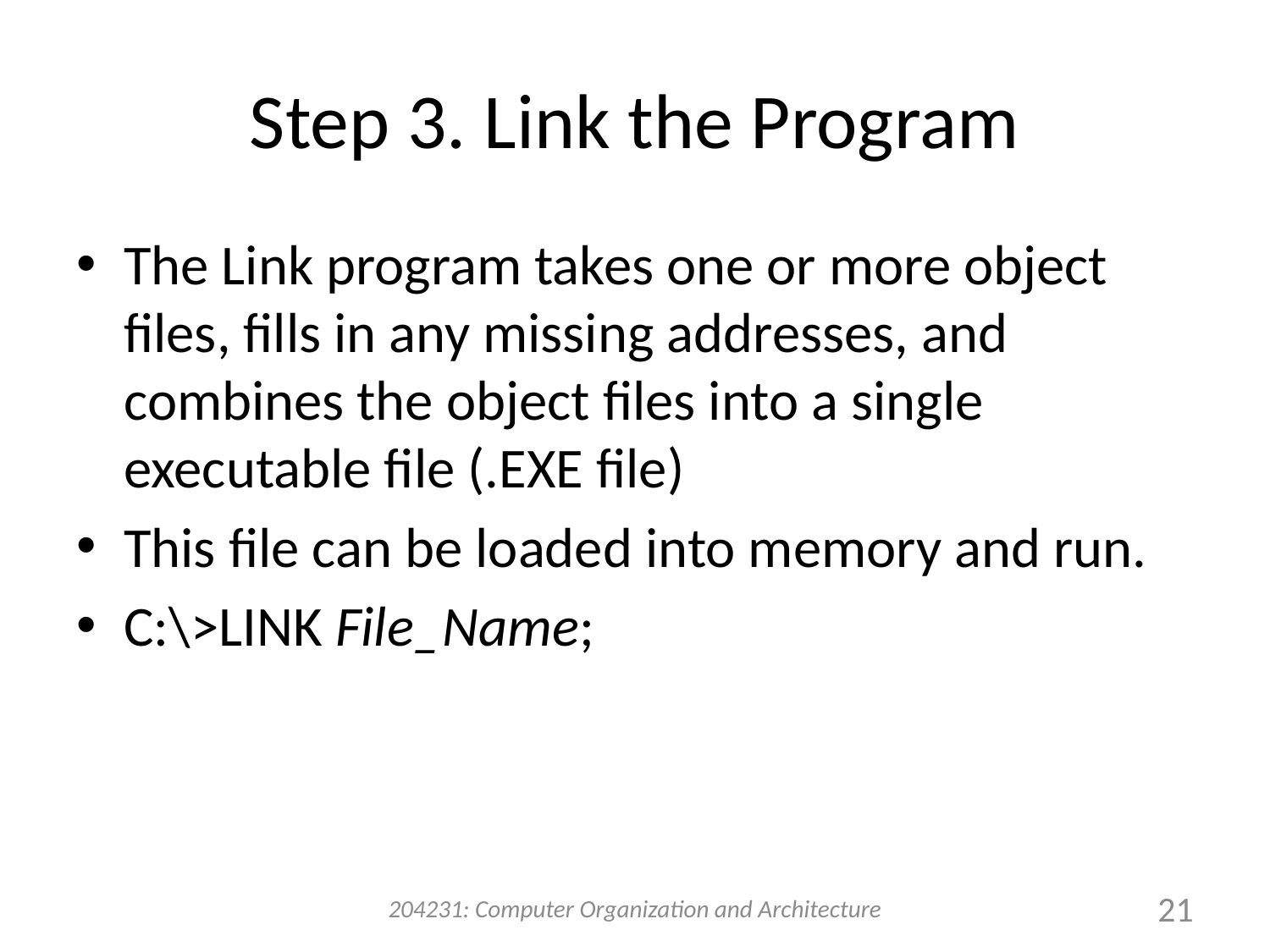

# Step 3. Link the Program
The Link program takes one or more object files, fills in any missing addresses, and combines the object files into a single executable file (.EXE file)
This file can be loaded into memory and run.
C:\>LINK File_Name;

204231: Computer Organization and Architecture
21